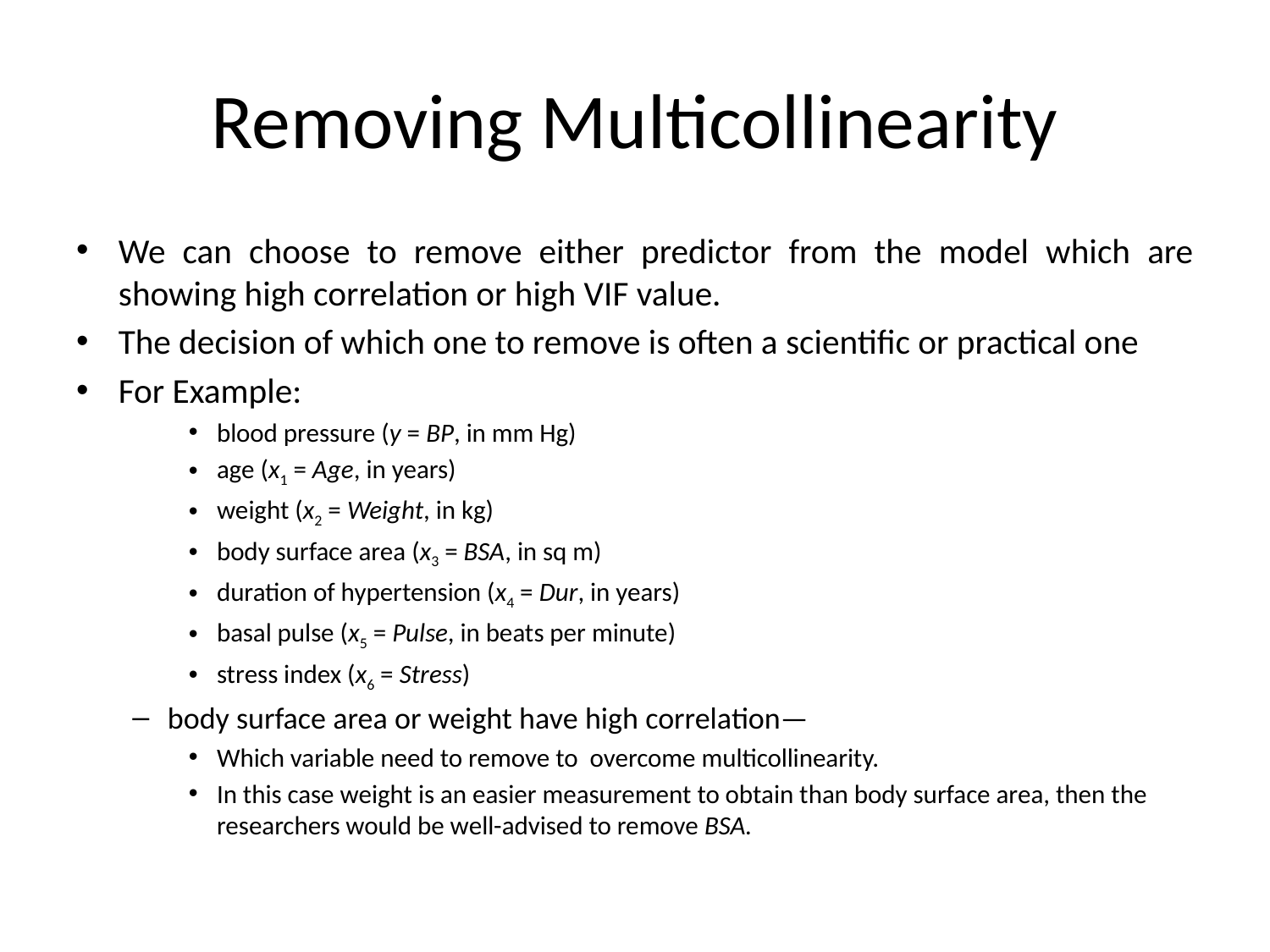

# Removing Multicollinearity
We can choose to remove either predictor from the model which are showing high correlation or high VIF value.
The decision of which one to remove is often a scientific or practical one
For Example:
blood pressure (y = BP, in mm Hg)
age (x1 = Age, in years)
weight (x2 = Weight, in kg)
body surface area (x3 = BSA, in sq m)
duration of hypertension (x4 = Dur, in years)
basal pulse (x5 = Pulse, in beats per minute)
stress index (x6 = Stress)
body surface area or weight have high correlation—
Which variable need to remove to  overcome multicollinearity.
In this case weight is an easier measurement to obtain than body surface area, then the researchers would be well-advised to remove BSA.